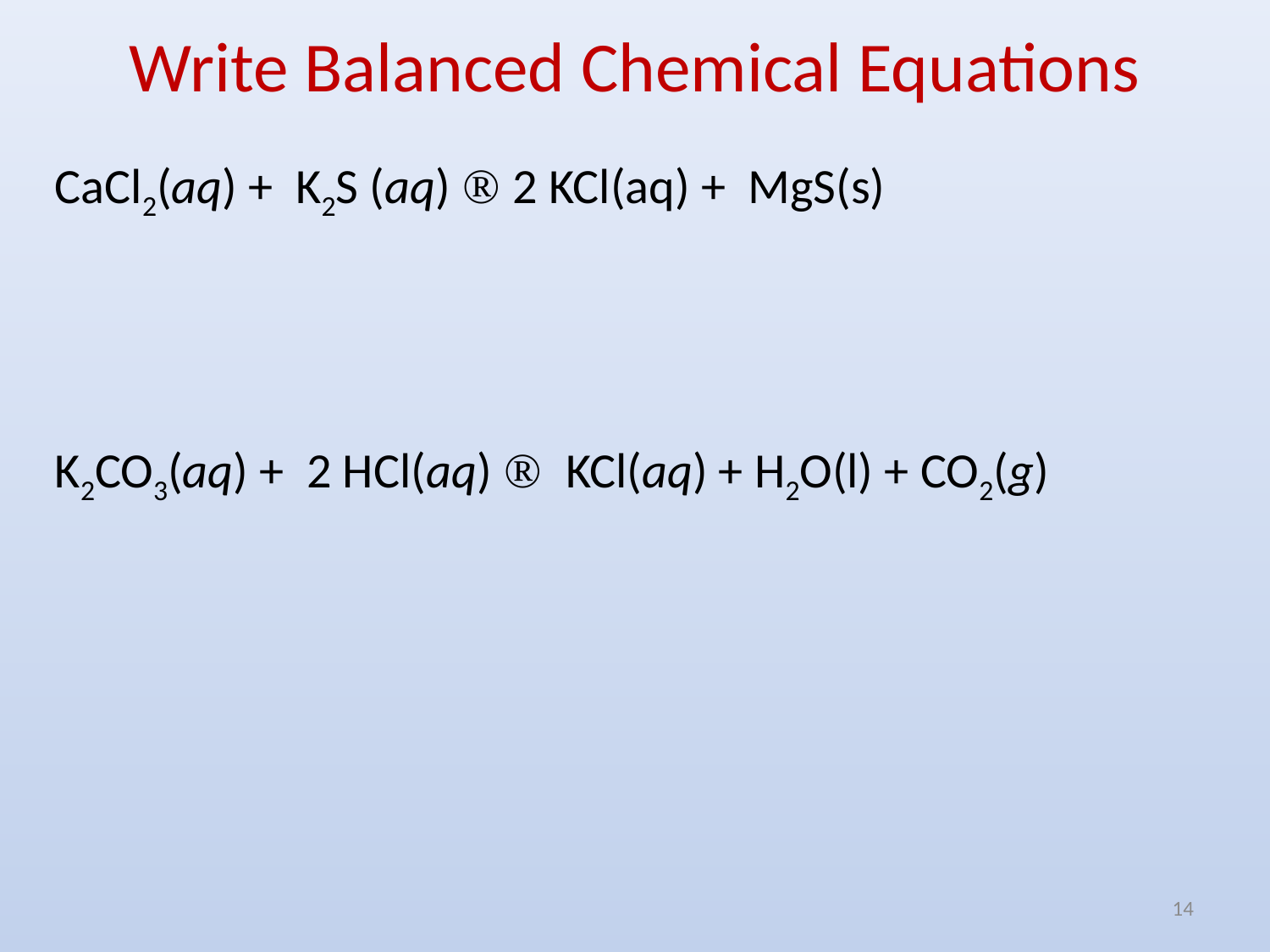

# Write Balanced Chemical Equations
CaCl2(aq) +  K2S (aq) → 2 KCl(aq) +  MgS(s)

K2CO3(aq) +  2 HCl(aq) →  KCl(aq) + H2O(l) + CO2(g)

14